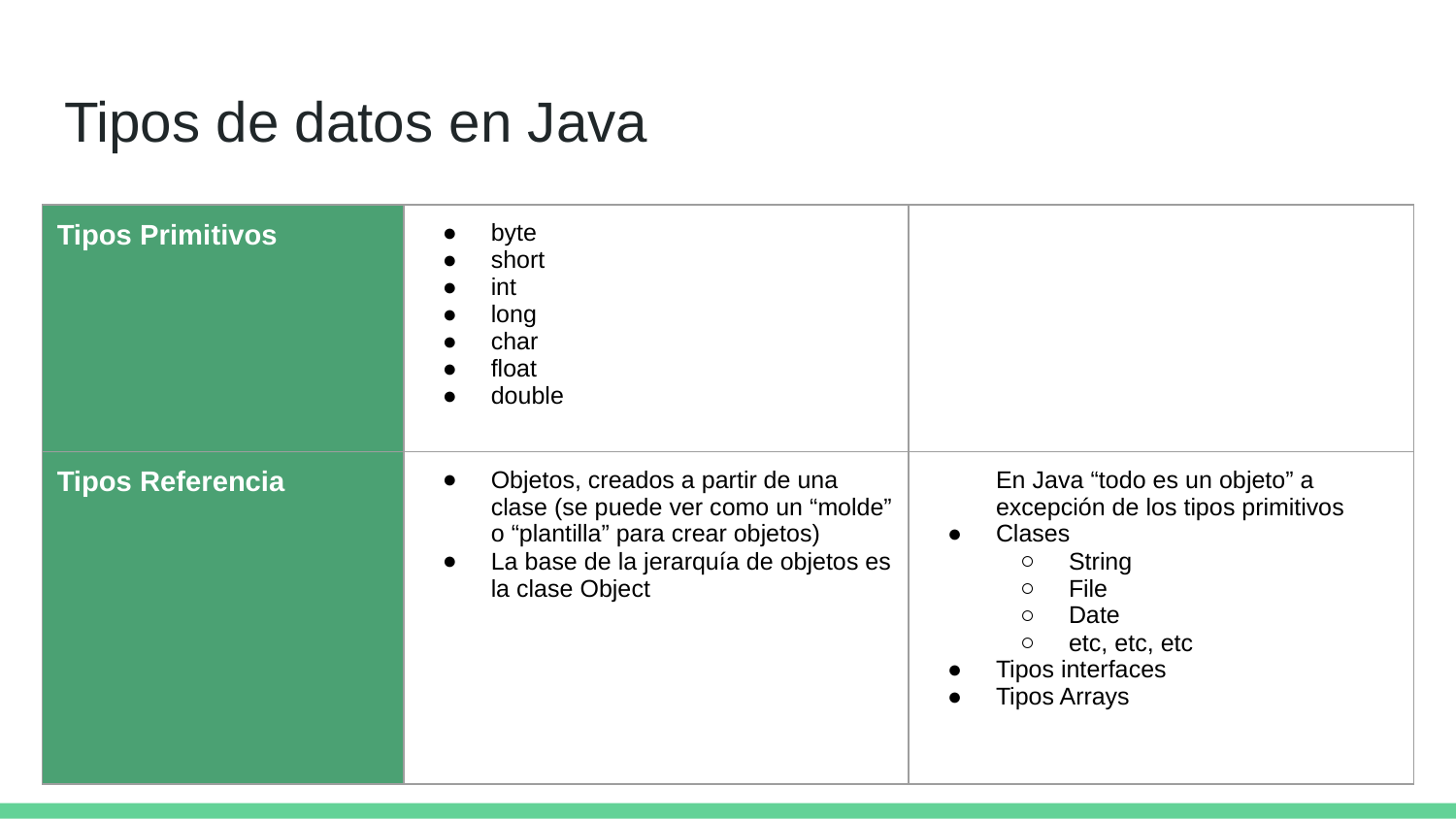

# Tipos de datos en Java
| Tipos Primitivos | byte short int long char float double |  |
| --- | --- | --- |
| Tipos Referencia | Objetos, creados a partir de una clase (se puede ver como un “molde” o “plantilla” para crear objetos) La base de la jerarquía de objetos es la clase Object | En Java “todo es un objeto” a excepción de los tipos primitivos Clases String File Date etc, etc, etc Tipos interfaces Tipos Arrays |